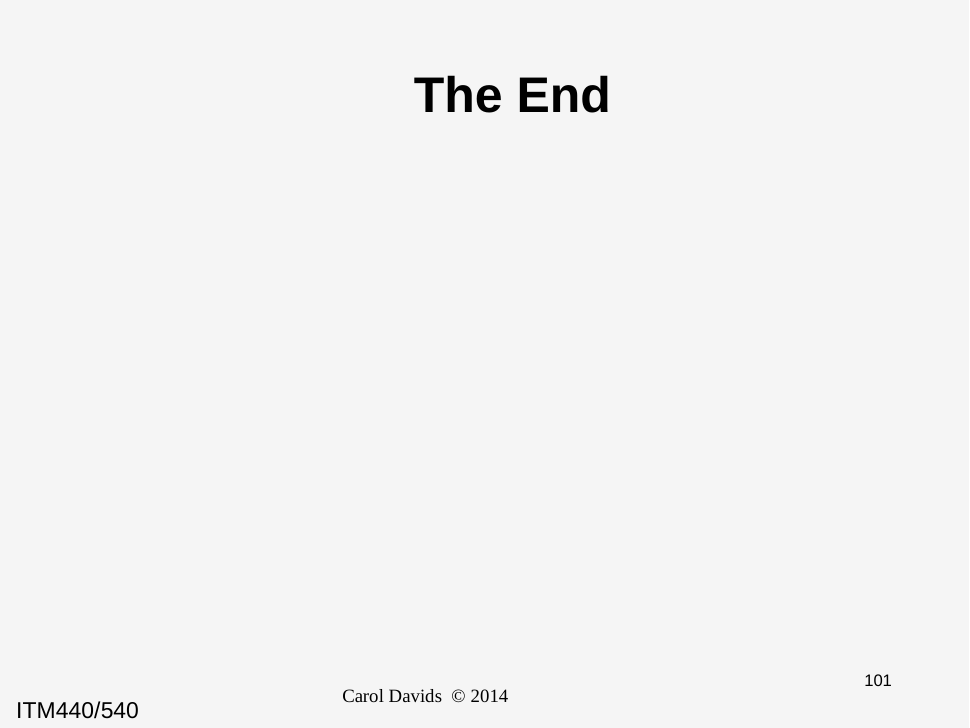

# The End

Carol Davids  © 2014